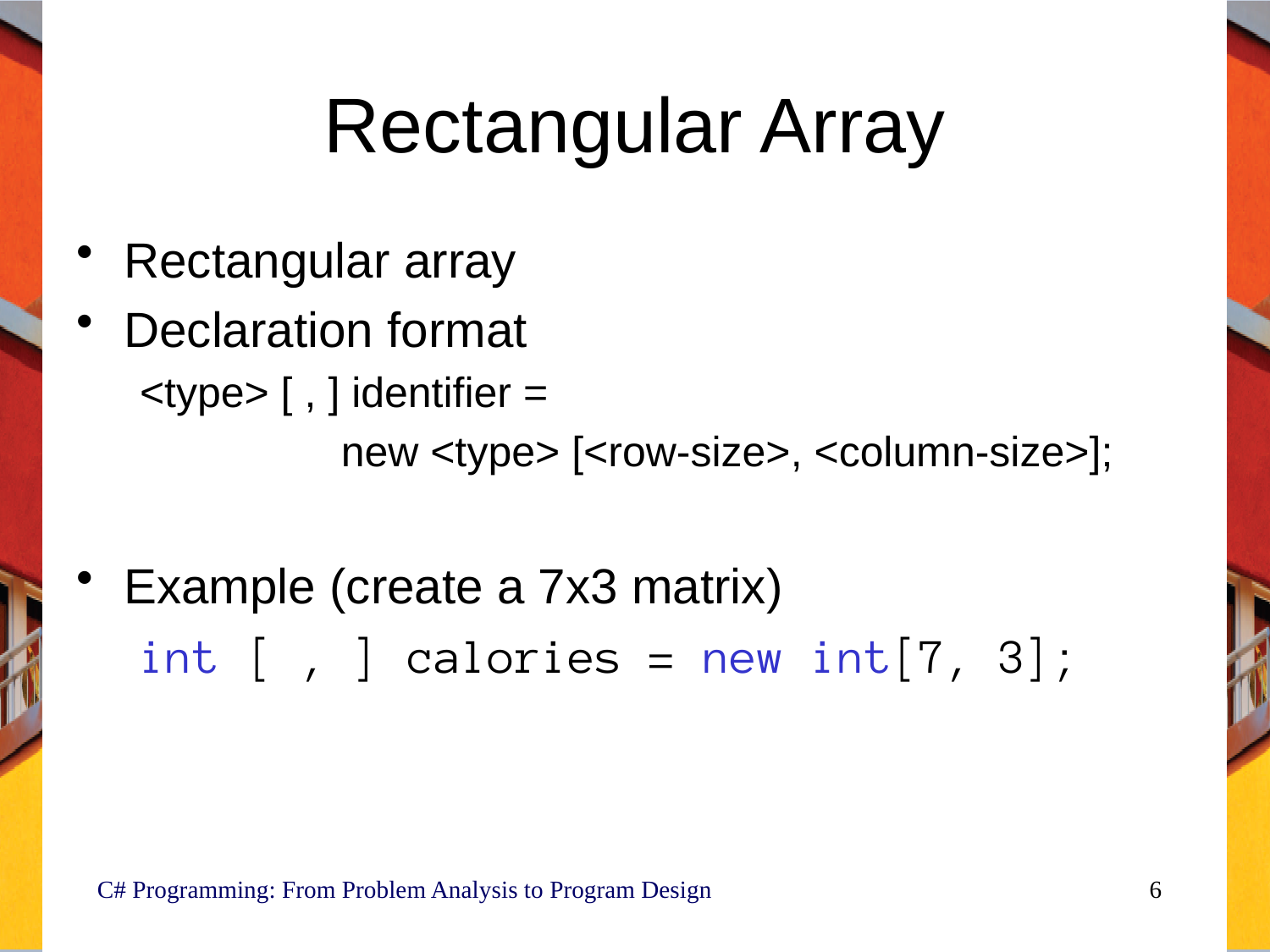

# Rectangular Array
Rectangular array
Declaration format
<type> [ , ] identifier =
                 new <type> [<row-size>, <column-size>];

Example (create a 7x3 matrix)
int [ , ] calories = new int[7, 3];

C# Programming: From Problem Analysis to Program Design

6